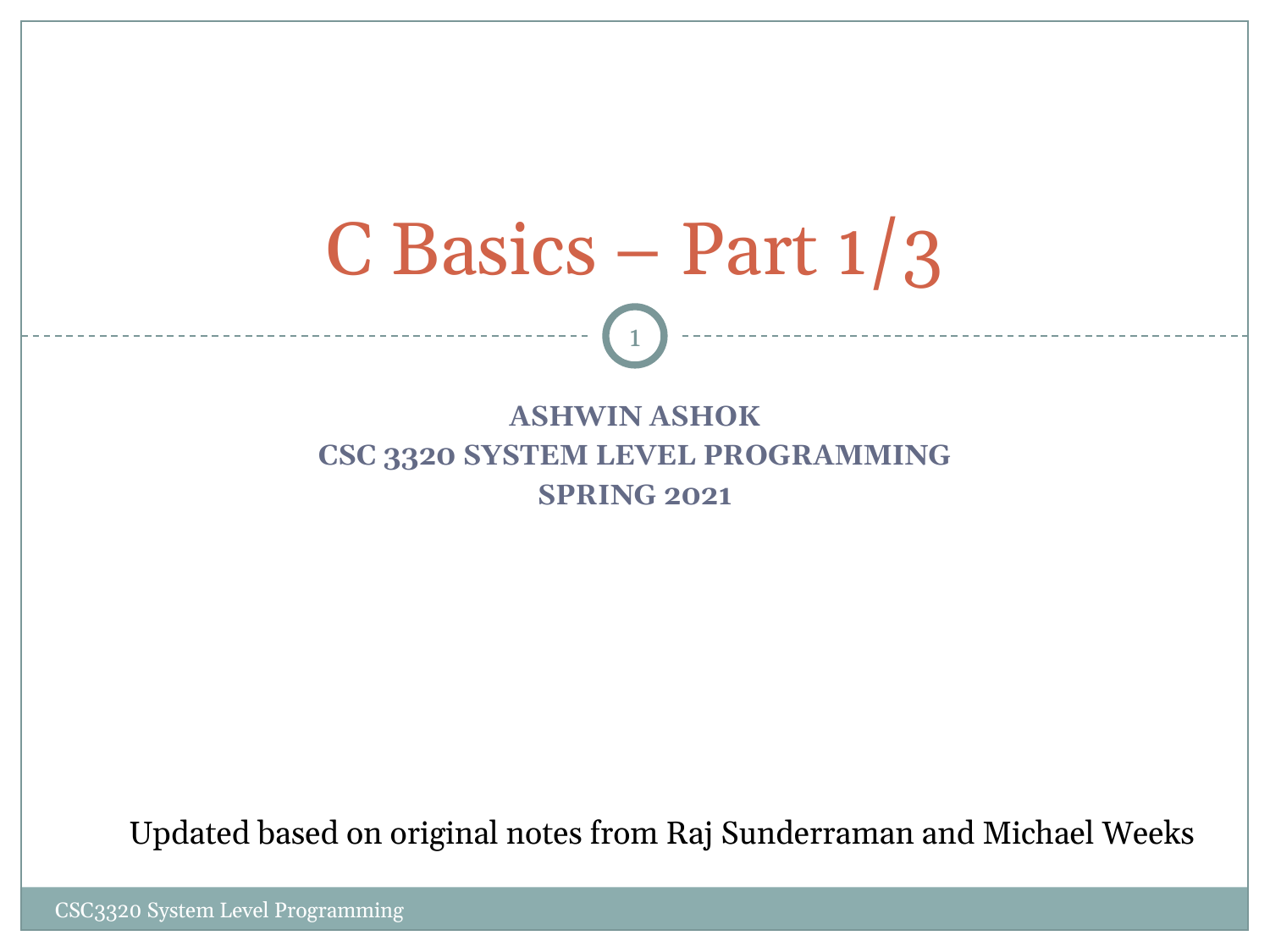

# C Basics – Part 1/3
1
ASHWIN ASHOK
CSC 3320 SYSTEM LEVEL PROGRAMMING
SPRING 2021
Updated based on original notes from Raj Sunderraman and Michael Weeks

CSC3320 System Level Programming